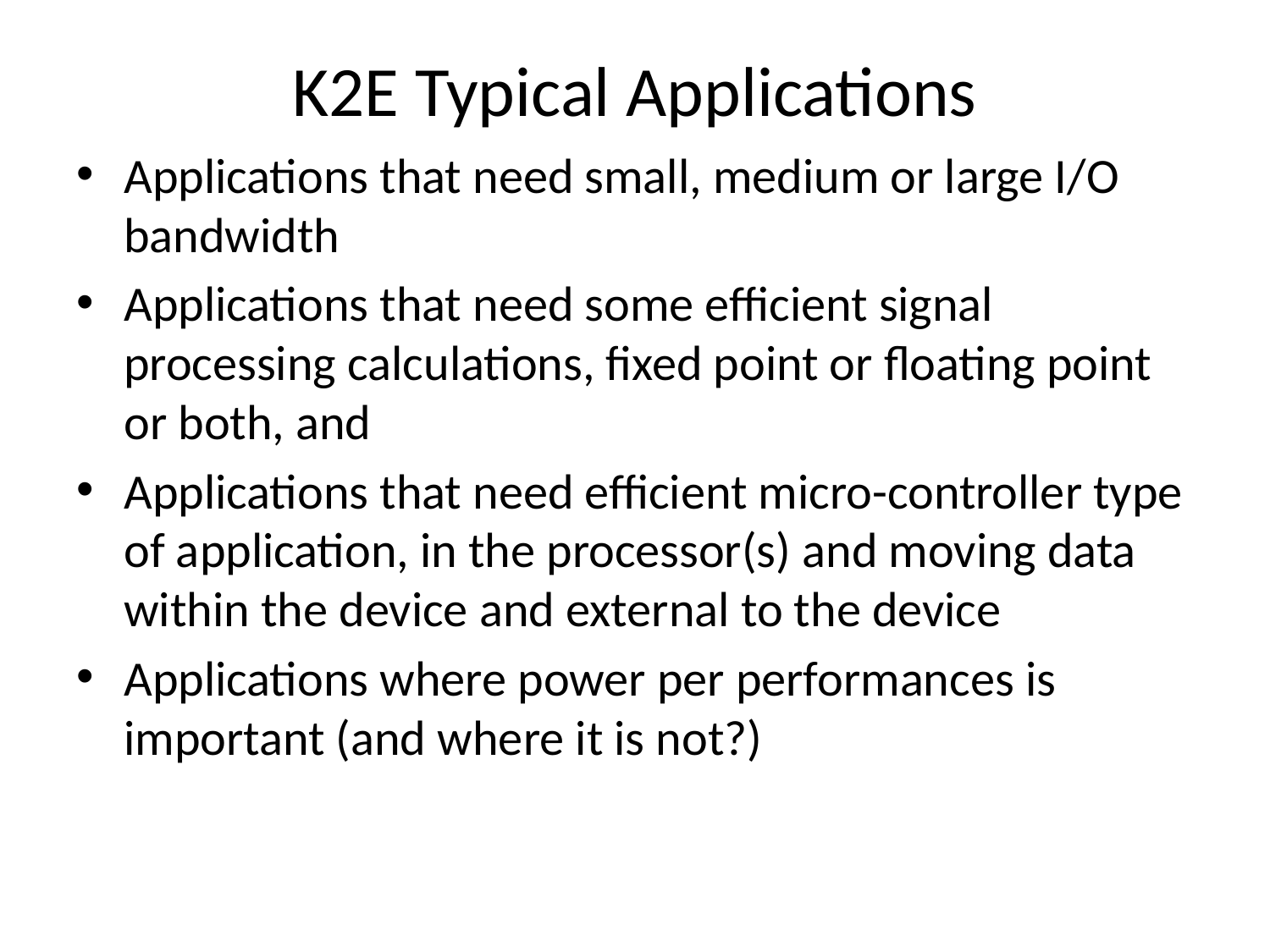

# K2E Typical Applications
Applications that need small, medium or large I/O bandwidth
Applications that need some efficient signal processing calculations, fixed point or floating point or both, and
Applications that need efficient micro-controller type of application, in the processor(s) and moving data within the device and external to the device
Applications where power per performances is important (and where it is not?)